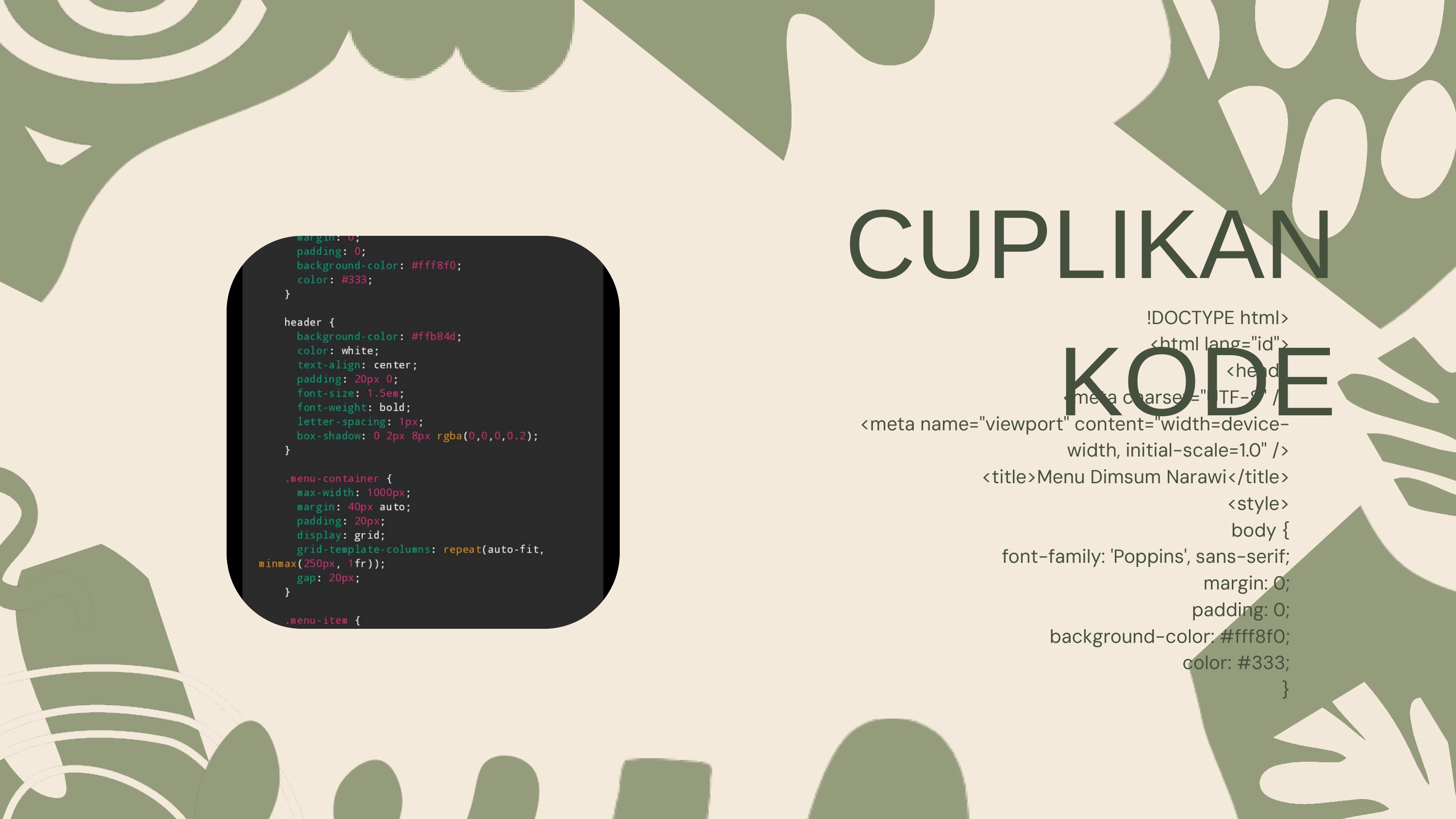

CUPLIKAN KODE

!DOCTYPE html>
<html lang="id">
<head>
  <meta charset="UTF-8" />
  <meta name="viewport" content="width=device-width, initial-scale=1.0" />
  <title>Menu Dimsum Narawi</title>
  <style>
    body {
      font-family: 'Poppins', sans-serif;
      margin: 0;
      padding: 0;
      background-color: #fff8f0;
      color: #333;
    }